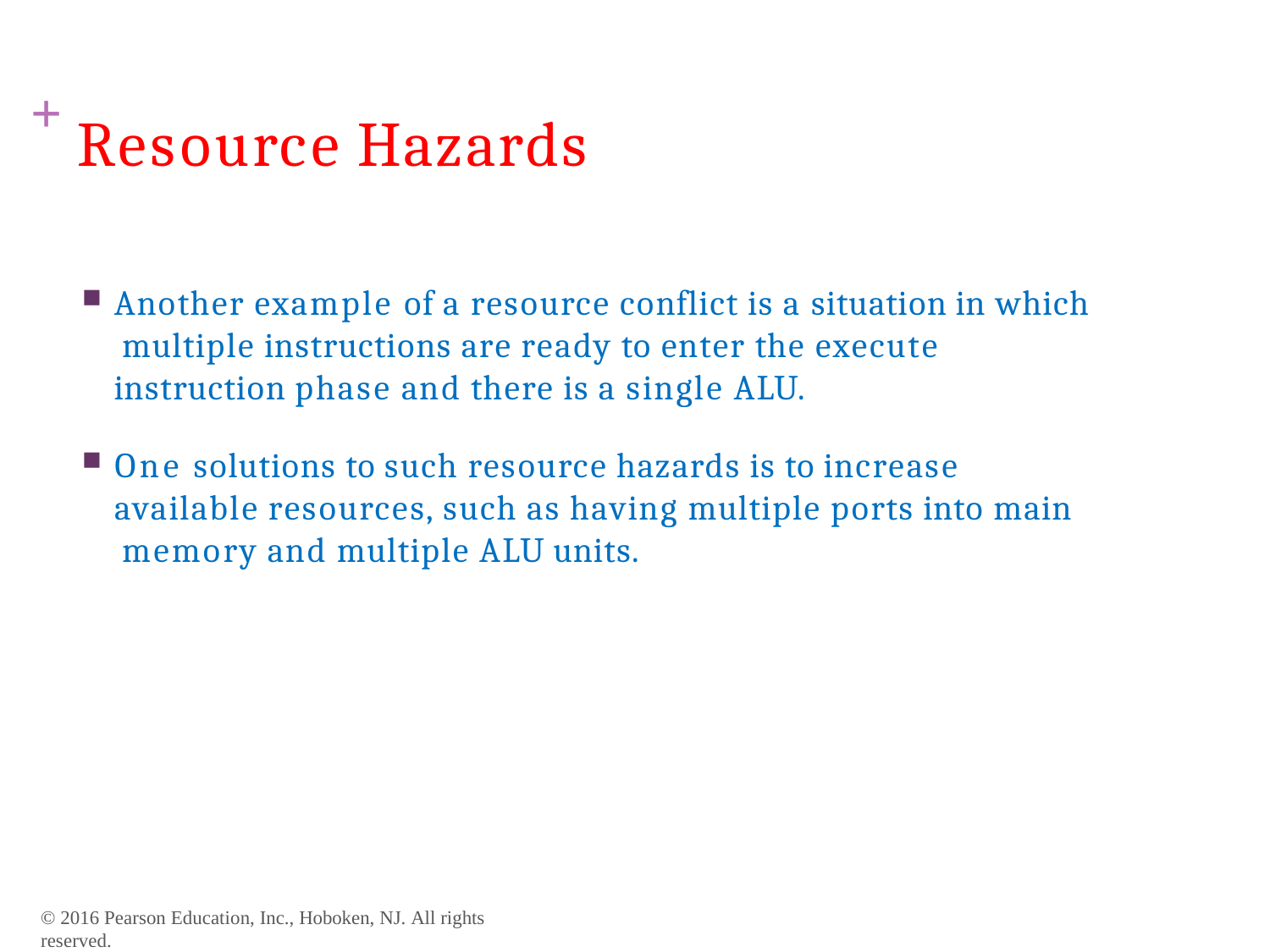

# + Resource Hazards
Another example of a resource conflict is a situation in which  multiple instructions are ready to enter the execute  instruction phase and there is a single ALU.
One solutions to such resource hazards is to increase  available resources, such as having multiple ports into main  memory and multiple ALU units.
© 2016 Pearson Education, Inc., Hoboken, NJ. All rights reserved.